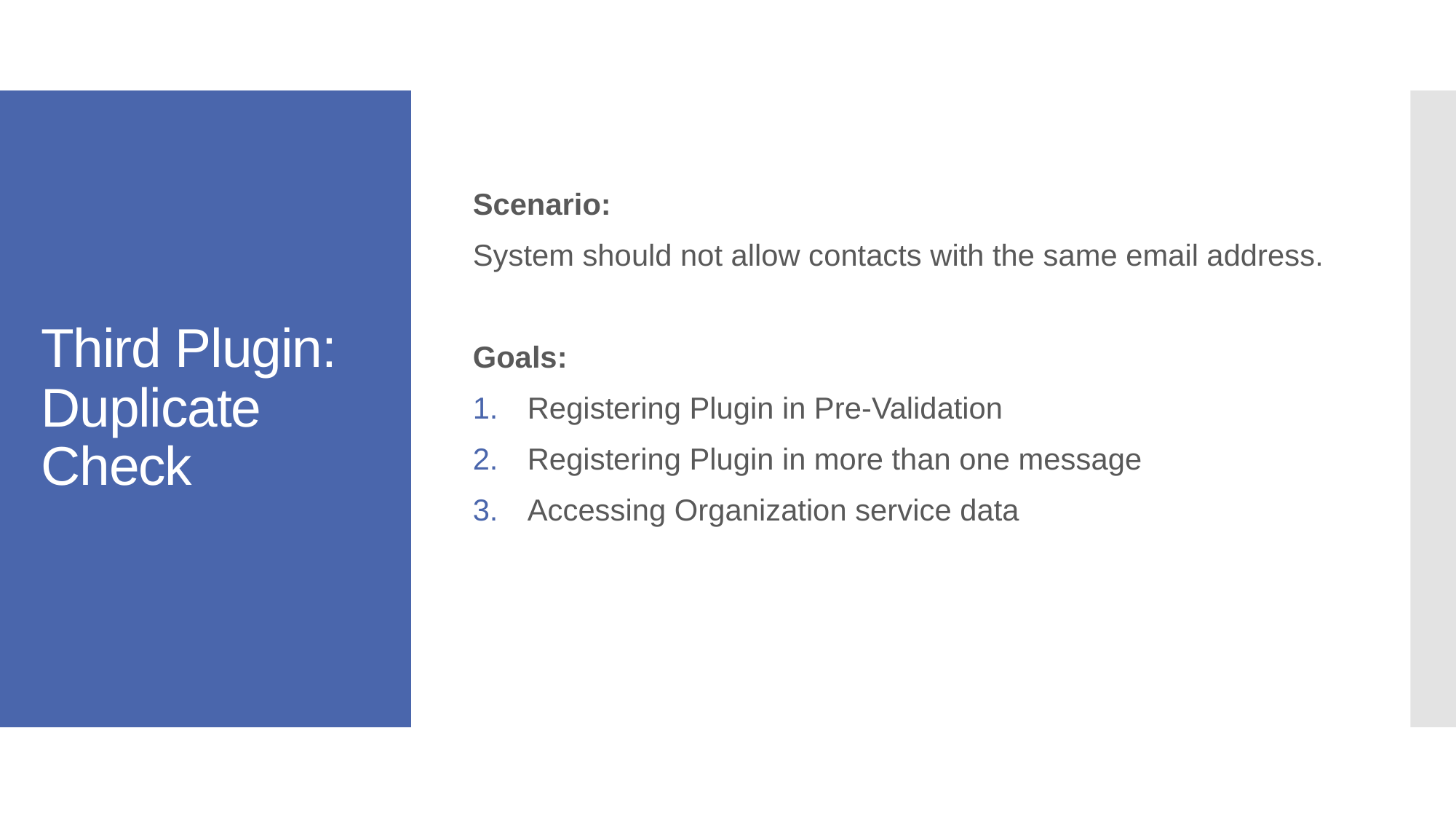

Scenario:
System should not allow contacts with the same email address.

Goals:
Registering Plugin in Pre-Validation
Registering Plugin in more than one message
Accessing Organization service data

# Third Plugin: Duplicate Check